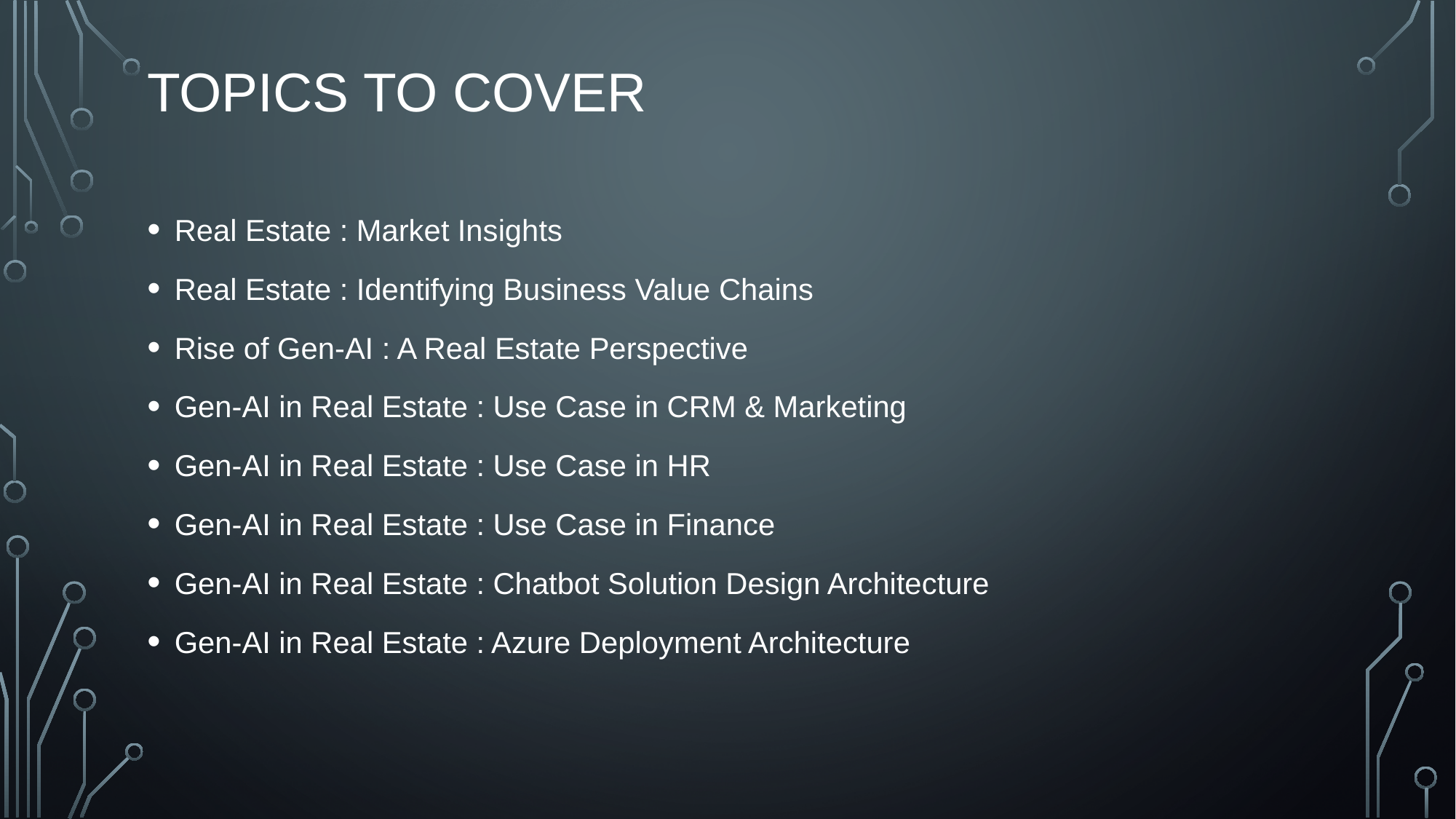

# Topics to cover
Real Estate : Market Insights
Real Estate : Identifying Business Value Chains
Rise of Gen-AI : A Real Estate Perspective
Gen-AI in Real Estate : Use Case in CRM & Marketing
Gen-AI in Real Estate : Use Case in HR
Gen-AI in Real Estate : Use Case in Finance
Gen-AI in Real Estate : Chatbot Solution Design Architecture
Gen-AI in Real Estate : Azure Deployment Architecture